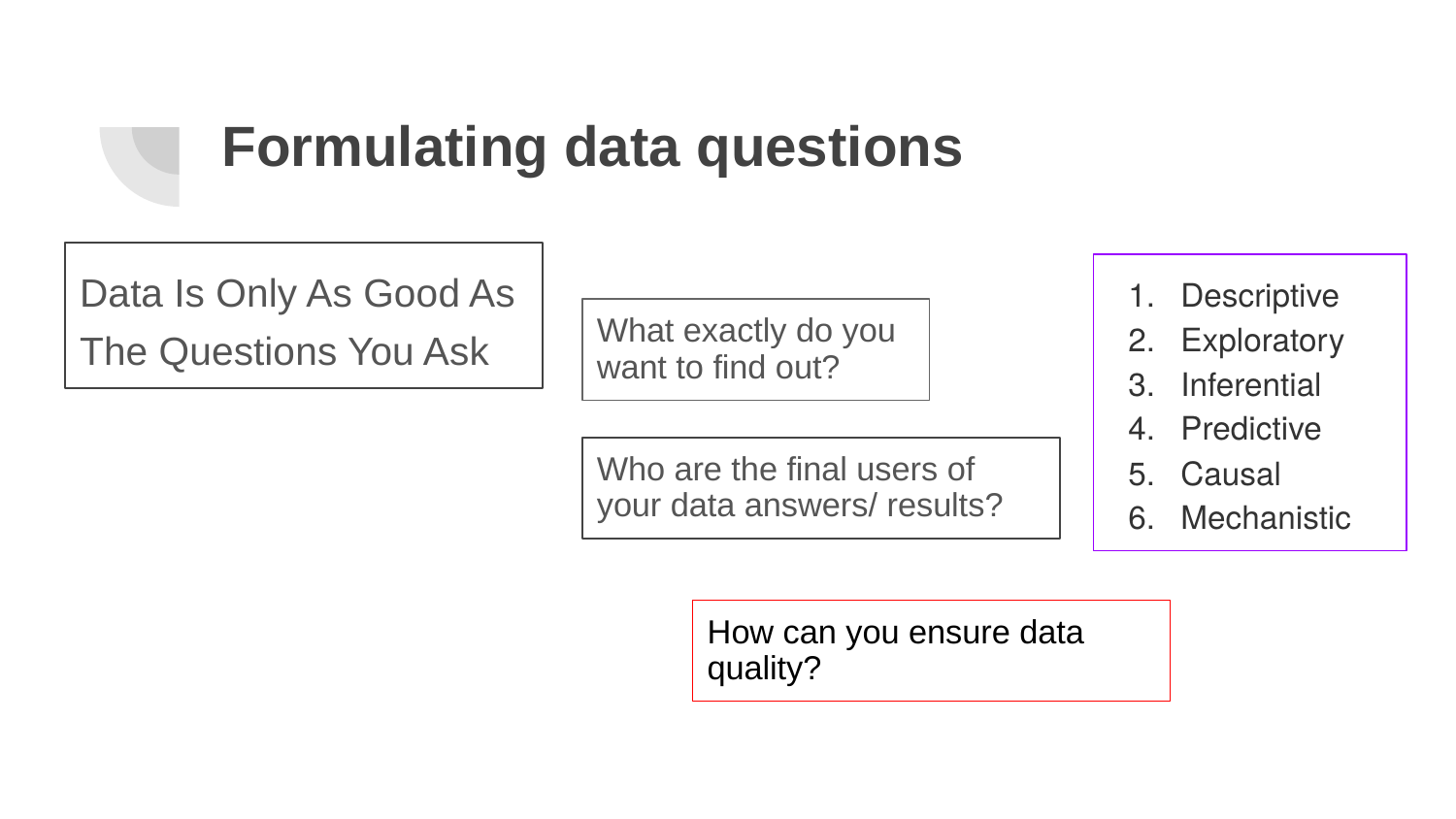

# Formulating data questions
Data Is Only As Good As The Questions You Ask
Descriptive
Exploratory
Inferential
Predictive
Causal
Mechanistic
What exactly do you want to find out?
Who are the final users of your data answers/ results?
How can you ensure data quality?